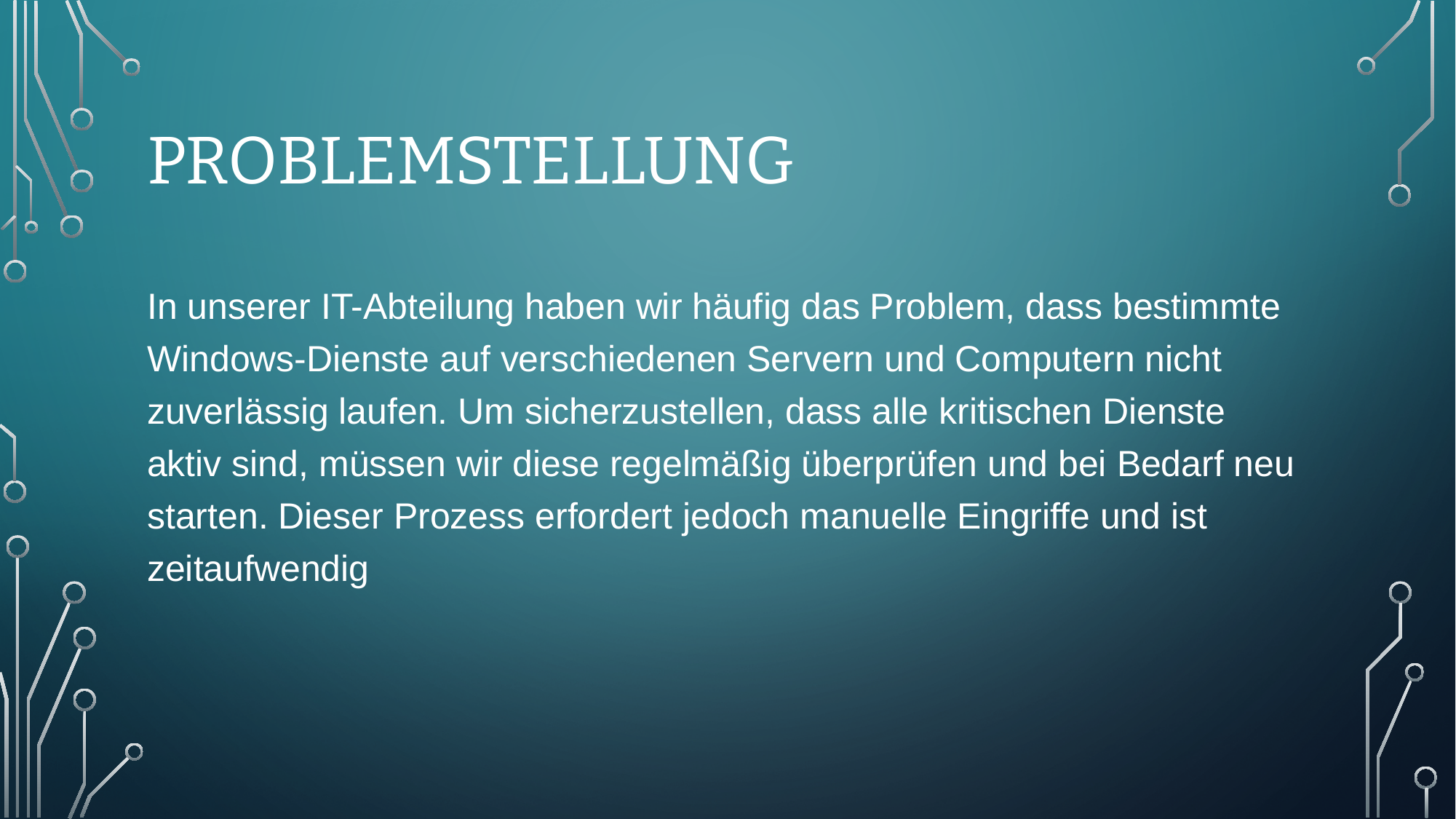

# ProblemSTELLUNG
In unserer IT-Abteilung haben wir häufig das Problem, dass bestimmte Windows-Dienste auf verschiedenen Servern und Computern nicht zuverlässig laufen. Um sicherzustellen, dass alle kritischen Dienste aktiv sind, müssen wir diese regelmäßig überprüfen und bei Bedarf neu starten. Dieser Prozess erfordert jedoch manuelle Eingriffe und ist zeitaufwendig